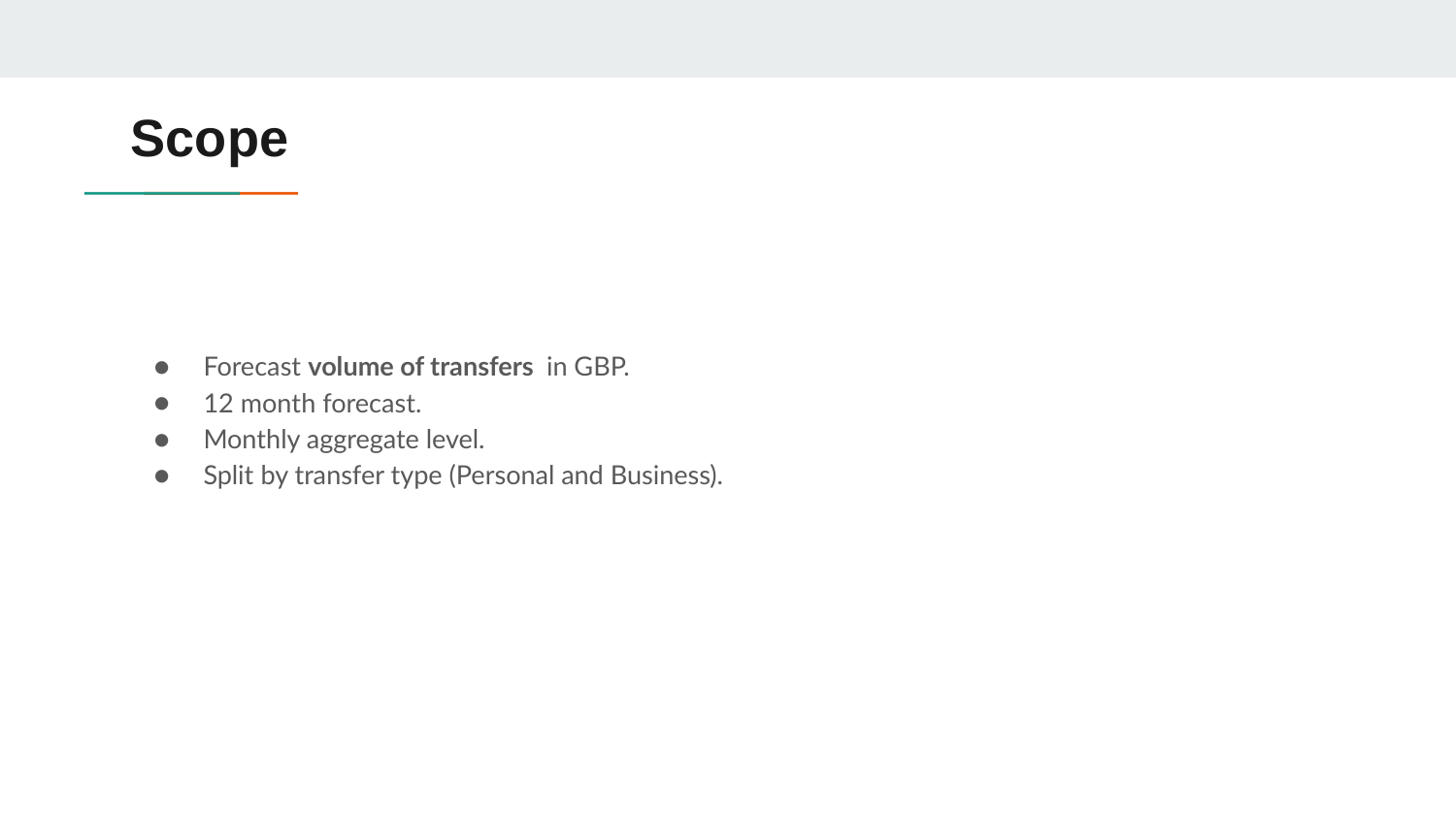

# Scope
Forecast volume of transfers  in GBP.
12 month forecast.
Monthly aggregate level.
Split by transfer type (Personal and Business).